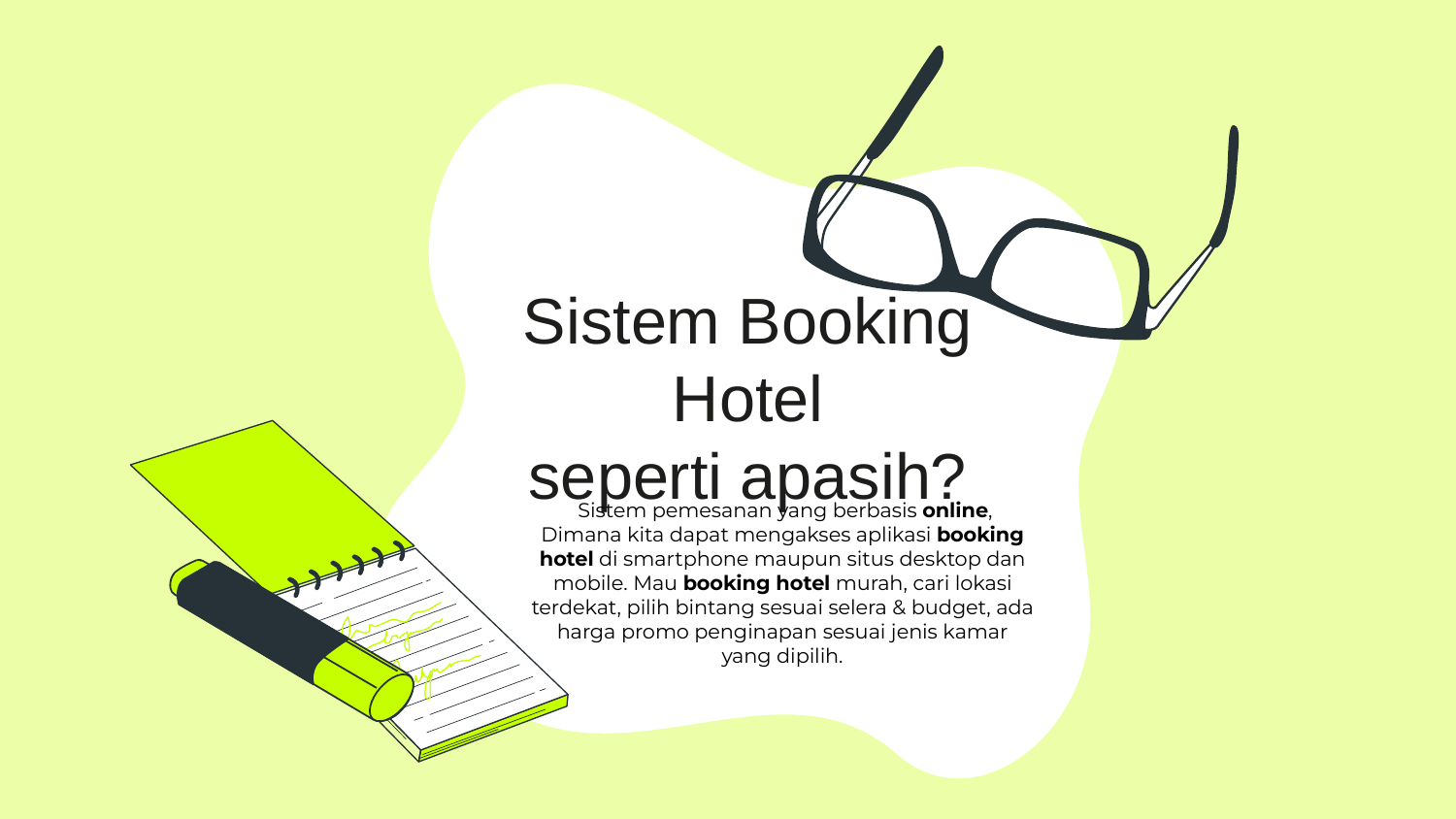

# Sistem Booking Hotel seperti apasih?

 Sistem pemesanan yang berbasis online, Dimana kita dapat mengakses aplikasi booking hotel di smartphone maupun situs desktop dan mobile. Mau booking hotel murah, cari lokasi terdekat, pilih bintang sesuai selera & budget, ada harga promo penginapan sesuai jenis kamar yang dipilih.